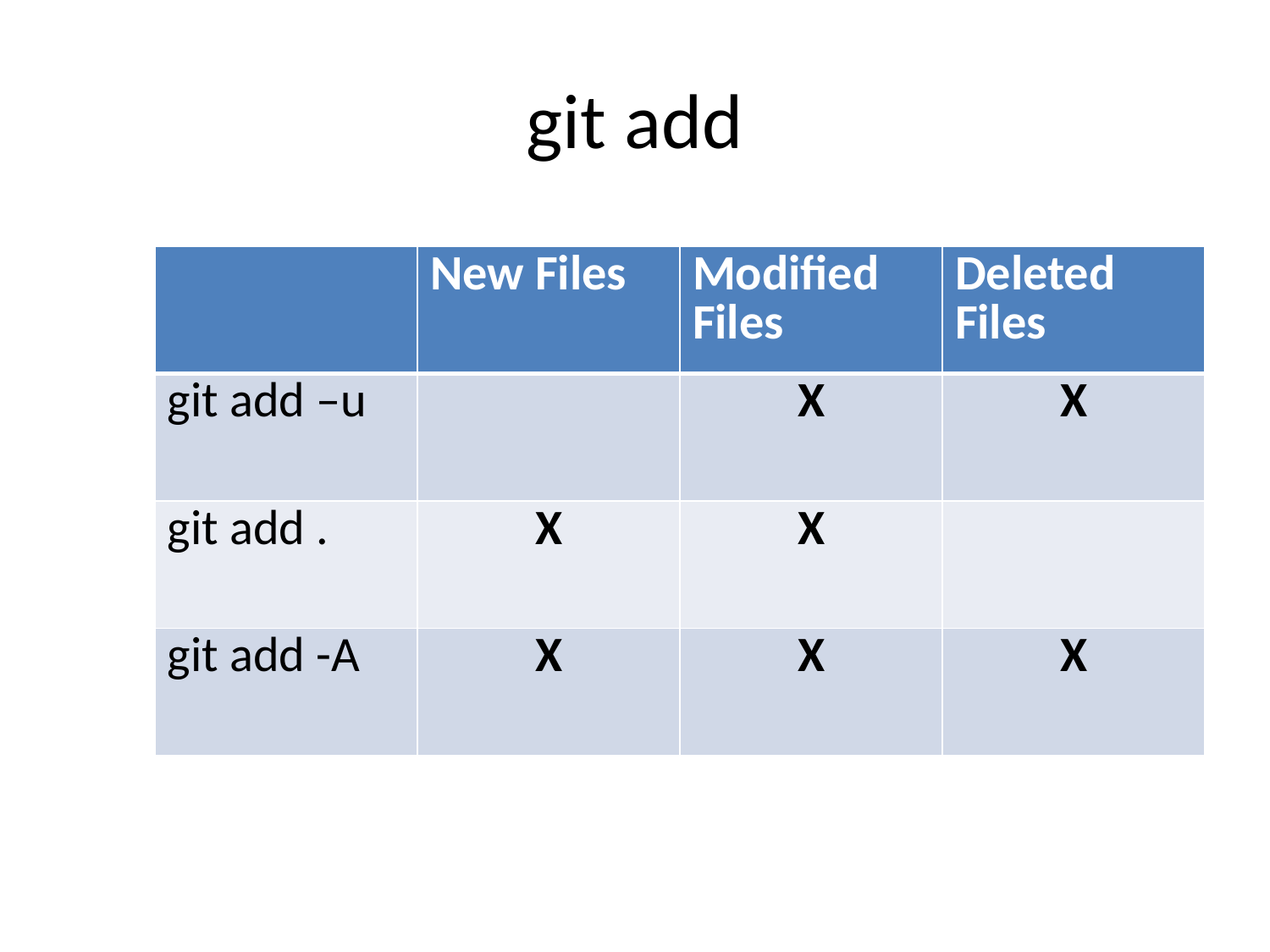

# git add
|  | New Files | Modified Files | Deleted Files |
| --- | --- | --- | --- |
| git add –u |  | X | X |
| git add . | X | X |  |
| git add -A | X | X | X |